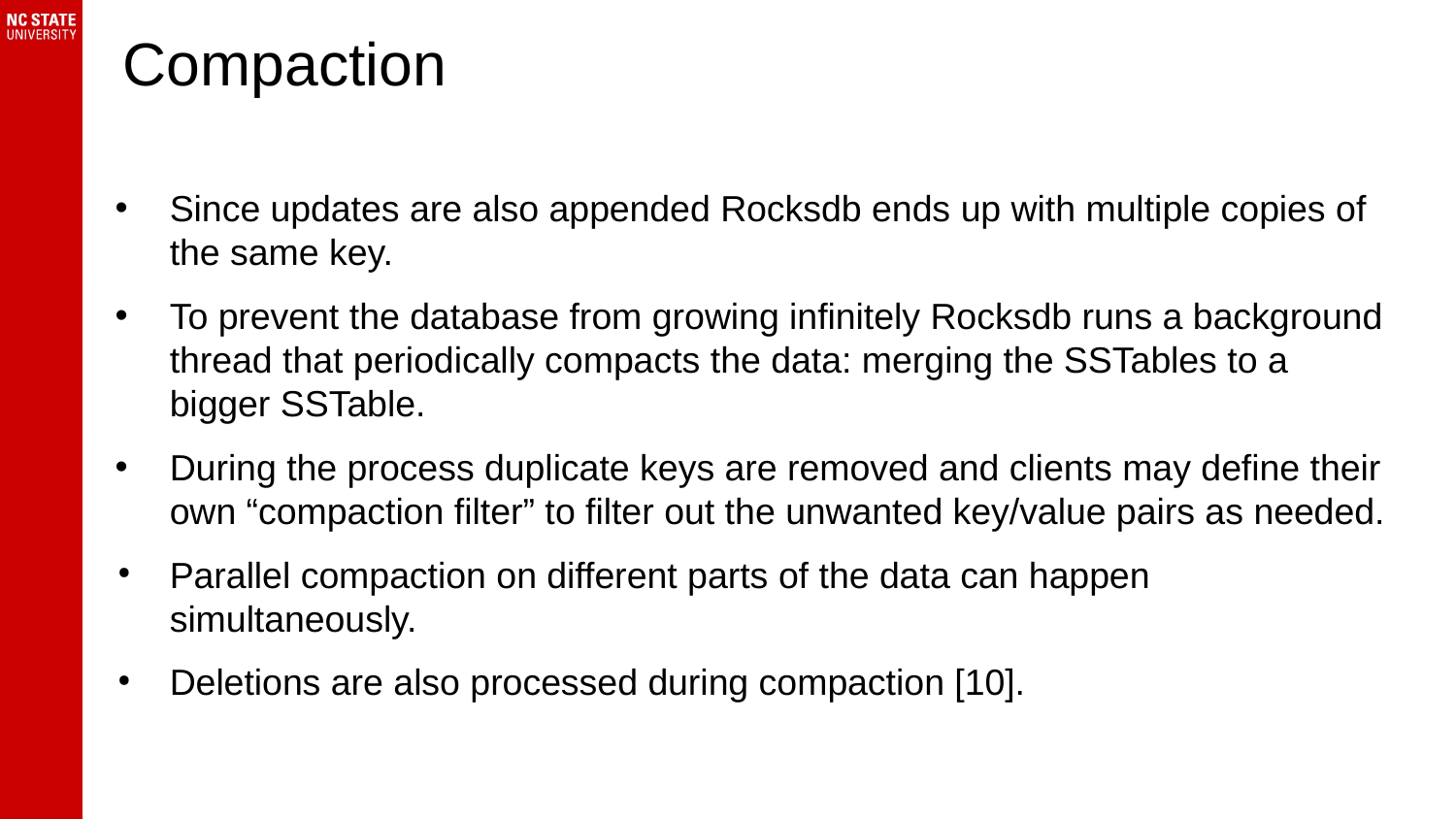

# Compaction

Since updates are also appended Rocksdb ends up with multiple copies of the same key.
To prevent the database from growing infinitely Rocksdb runs a background thread that periodically compacts the data: merging the SSTables to a bigger SSTable.
During the process duplicate keys are removed and clients may define their own “compaction filter” to filter out the unwanted key/value pairs as needed.
Parallel compaction on different parts of the data can happen simultaneously.
Deletions are also processed during compaction [10].